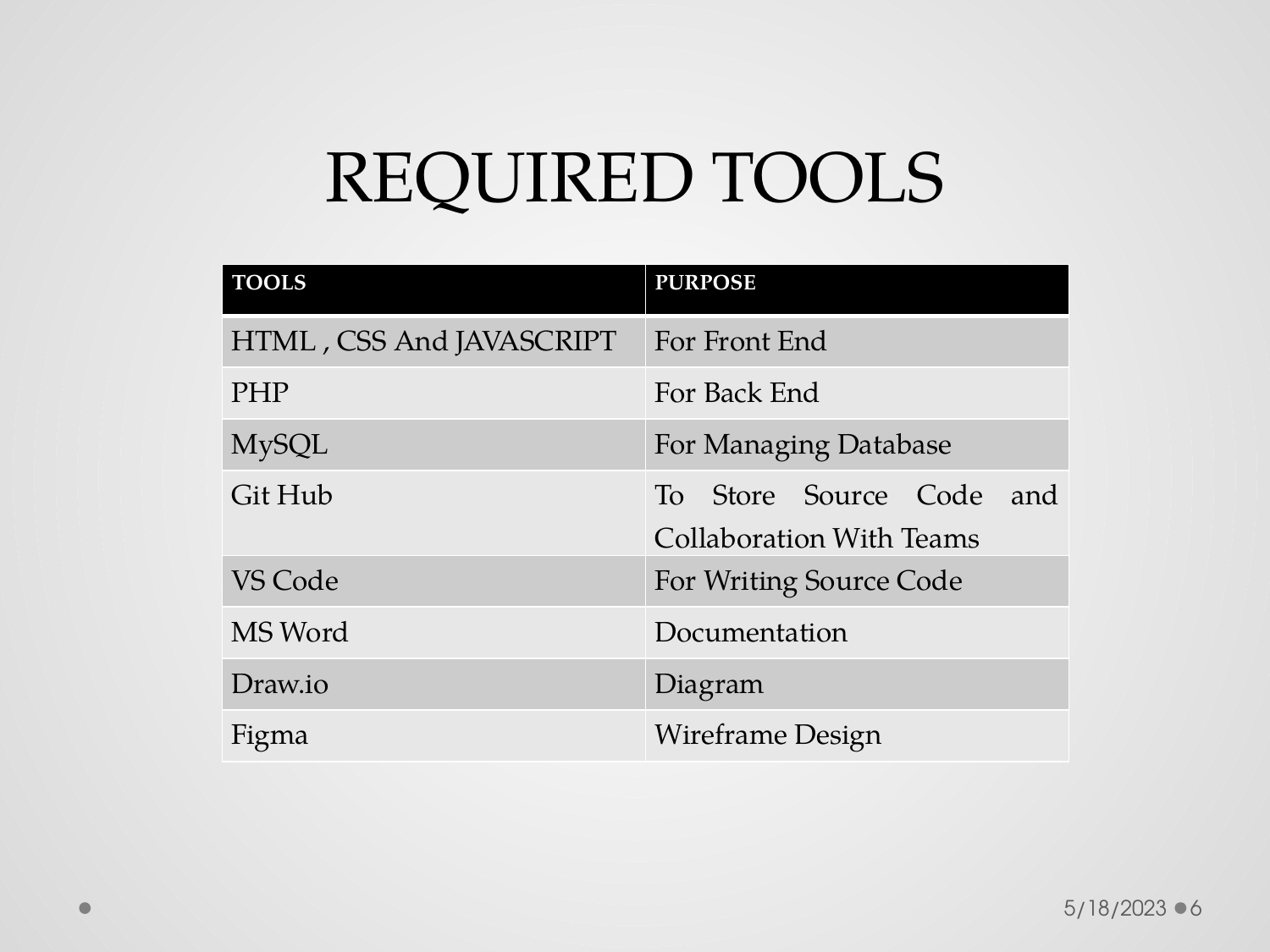

# REQUIRED TOOLS
| TOOLS | PURPOSE |
| --- | --- |
| HTML , CSS And JAVASCRIPT | For Front End |
| PHP | For Back End |
| MySQL | For Managing Database |
| Git Hub | To Store Source Code and Collaboration With Teams |
| VS Code | For Writing Source Code |
| MS Word | Documentation |
| Draw.io | Diagram |
| Figma | Wireframe Design |
5/18/2023
6